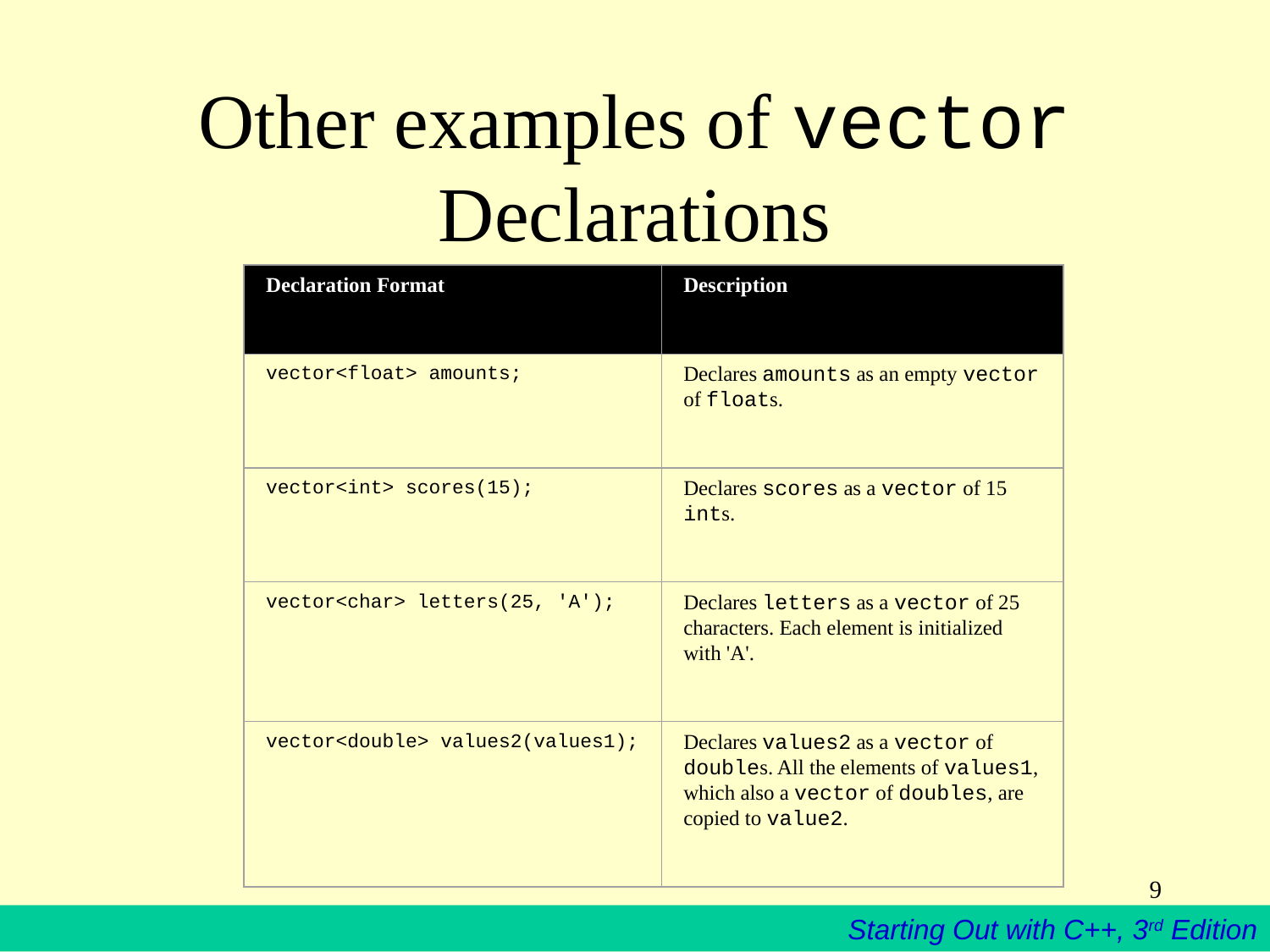

# Other examples of vector Declarations

Declaration Format

Description

vector<float> amounts;

Declares amounts as an empty vector of floats.

vector<int> scores(15);

Declares scores as a vector of 15 ints.

vector<char> letters(25, 'A');

Declares letters as a vector of 25 characters. Each element is initialized with 'A'.

vector<double> values2(values1);

Declares values2 as a vector of doubles. All the elements of values1, which also a vector of doubles, are copied to value2.

9